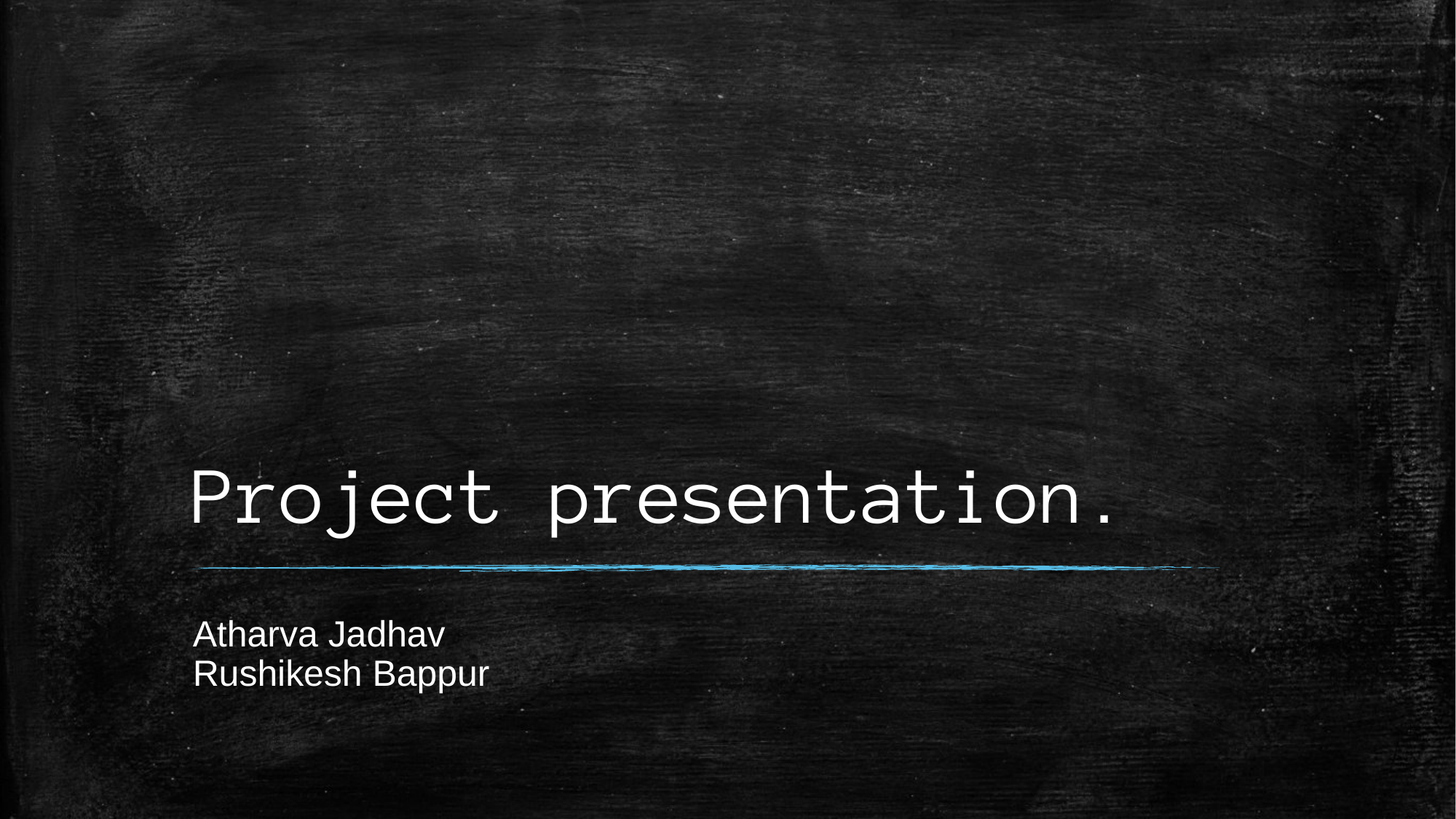

# Project presentation.
Atharva Jadhav
Rushikesh Bappur